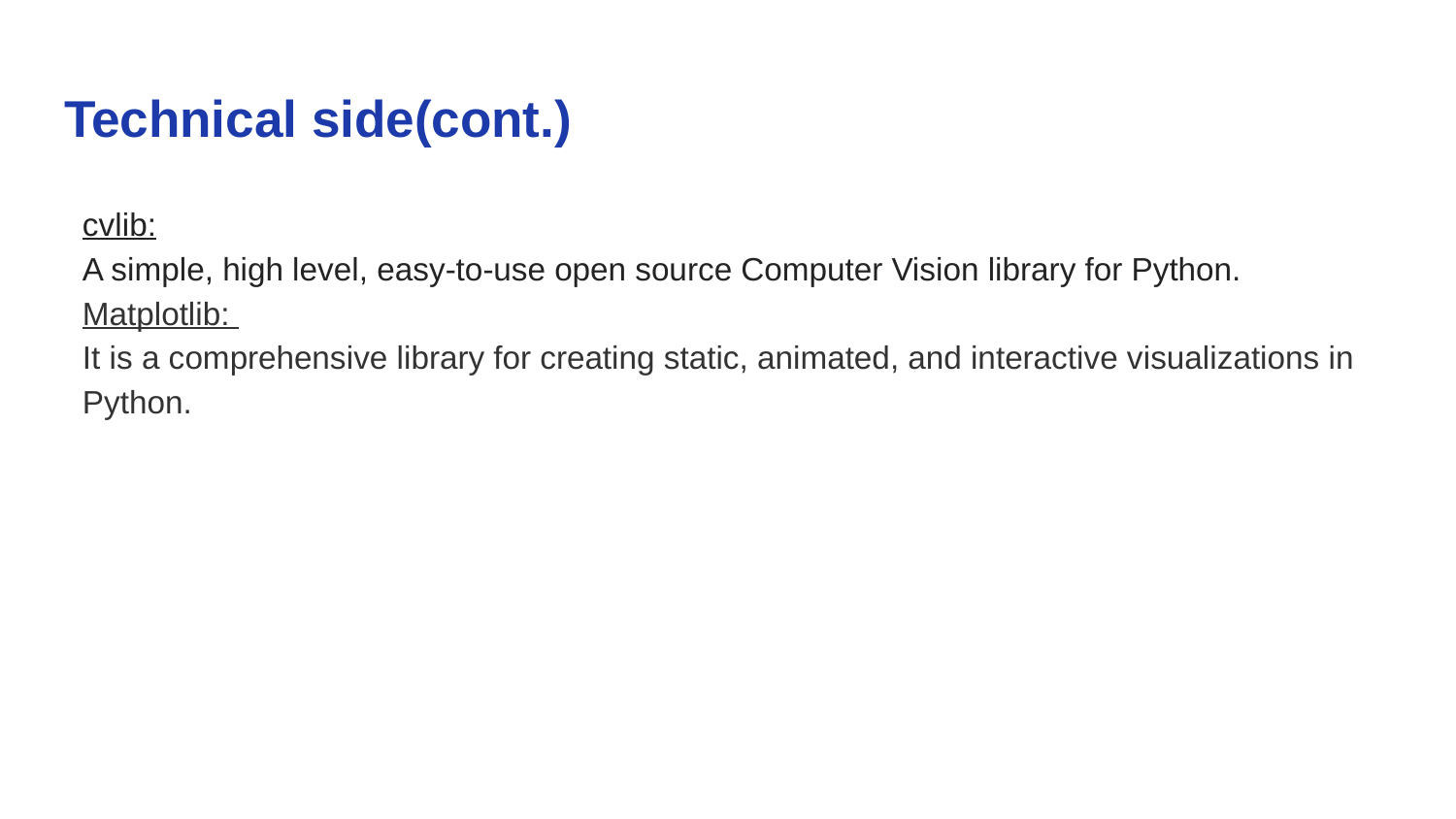

# Technical side(cont.)
cvlib:
A simple, high level, easy-to-use open source Computer Vision library for Python.
Matplotlib:
It is a comprehensive library for creating static, animated, and interactive visualizations in Python.